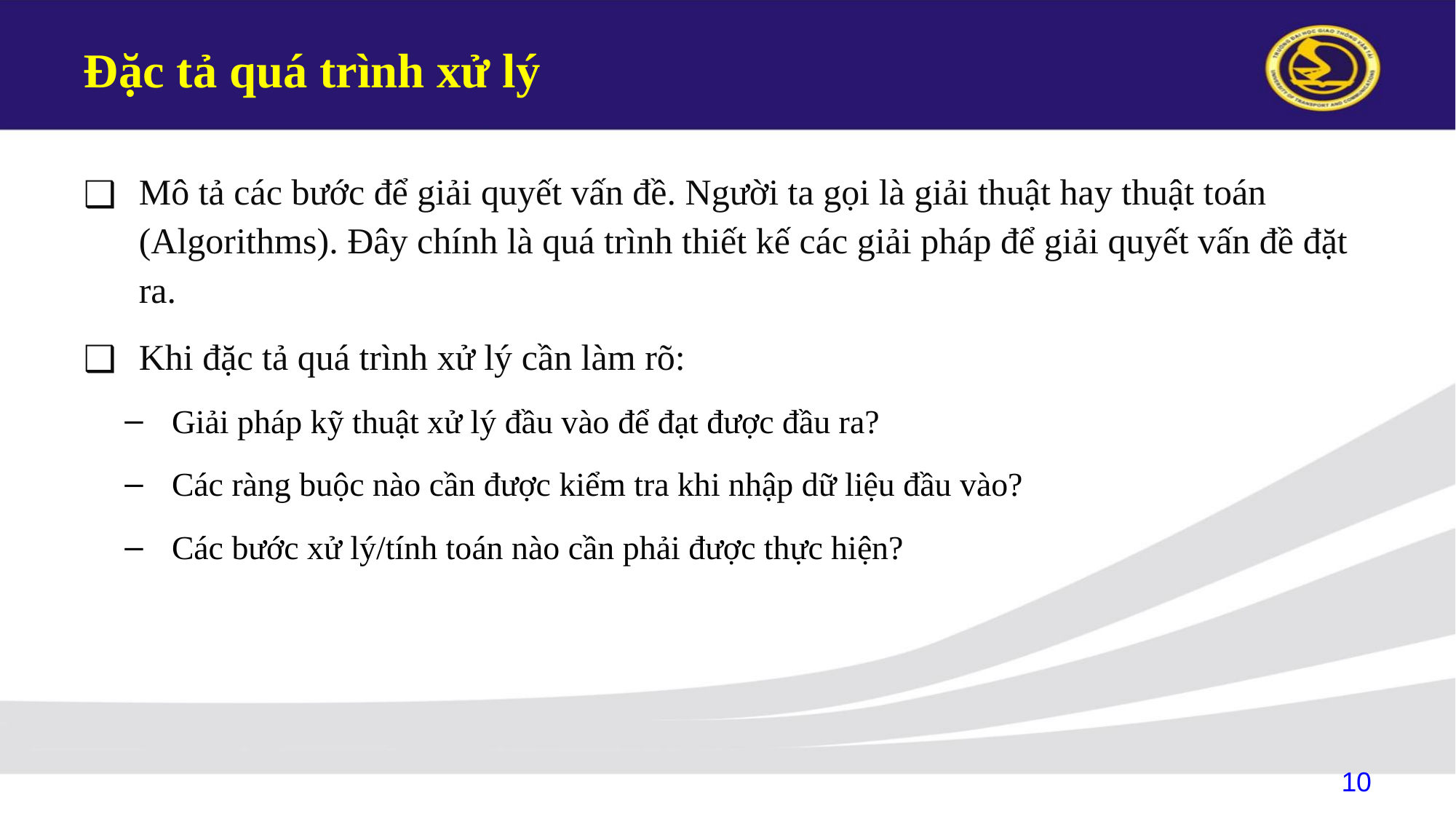

# Đặc tả quá trình xử lý
Mô tả các bước để giải quyết vấn đề. Người ta gọi là giải thuật hay thuật toán (Algorithms). Đây chính là quá trình thiết kế các giải pháp để giải quyết vấn đề đặt ra.
Khi đặc tả quá trình xử lý cần làm rõ:
Giải pháp kỹ thuật xử lý đầu vào để đạt được đầu ra?
Các ràng buộc nào cần được kiểm tra khi nhập dữ liệu đầu vào?
Các bước xử lý/tính toán nào cần phải được thực hiện?

10